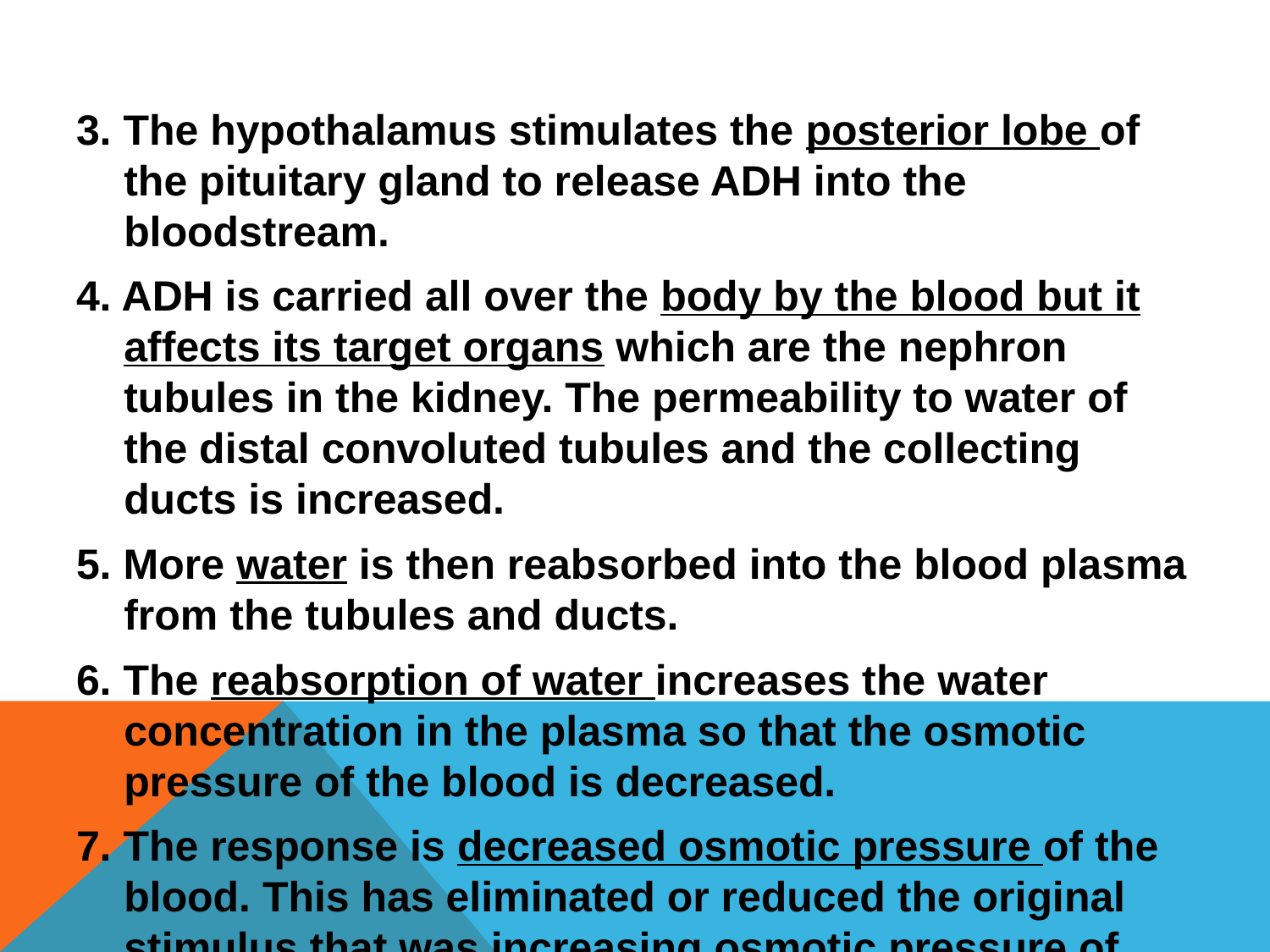

#
3. The hypothalamus stimulates the posterior lobe of the pituitary gland to release ADH into the bloodstream.
4. ADH is carried all over the body by the blood but it affects its target organs which are the nephron tubules in the kidney. The permeability to water of the distal convoluted tubules and the collecting ducts is increased.
5. More water is then reabsorbed into the blood plasma from the tubules and ducts.
6. The reabsorption of water increases the water concentration in the plasma so that the osmotic pressure of the blood is decreased.
7. The response is decreased osmotic pressure of the blood. This has eliminated or reduced the original stimulus that was increasing osmotic pressure of the plasma. Negative feedback has occurred.